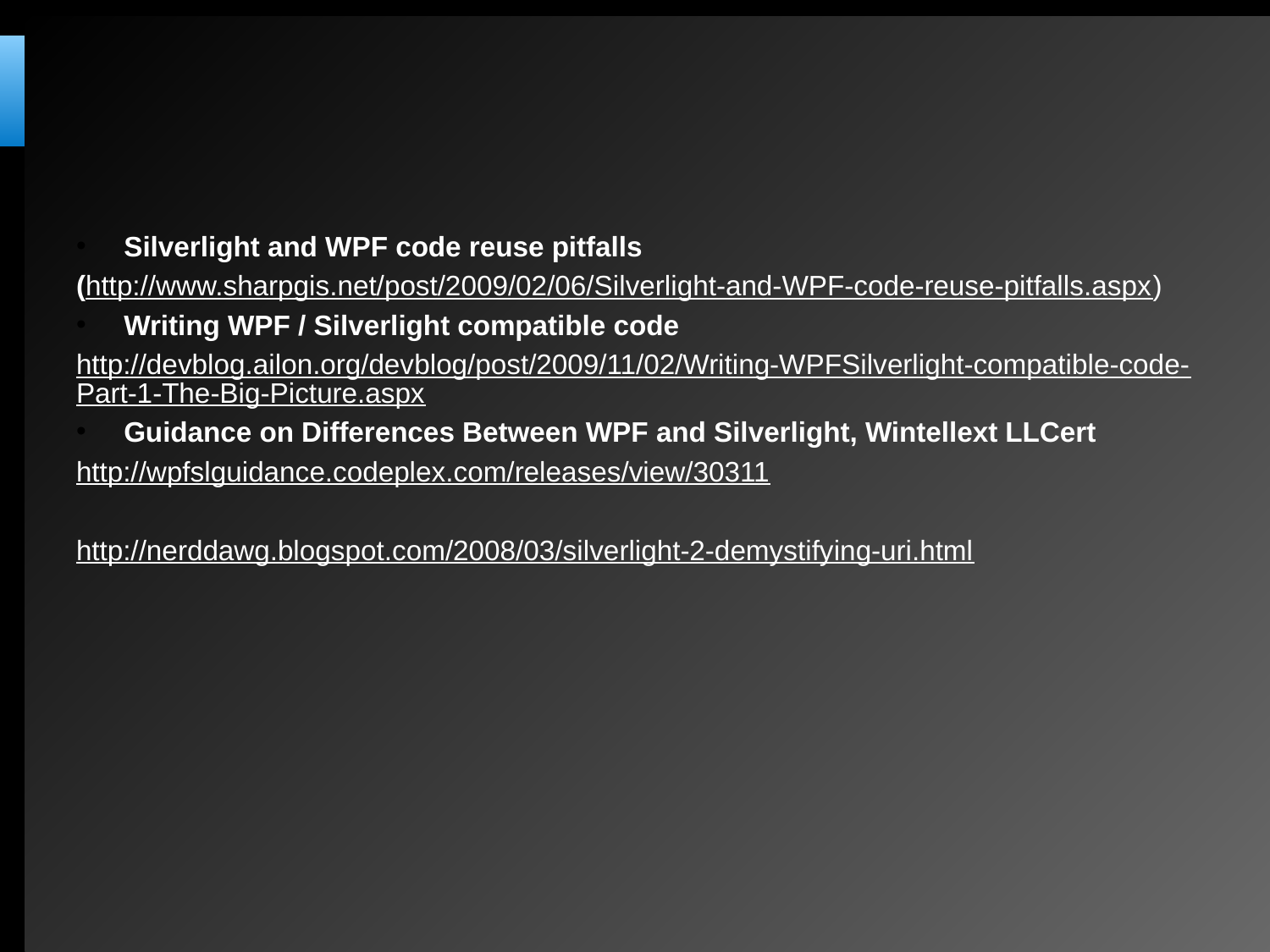

#
Silverlight and WPF code reuse pitfalls
(http://www.sharpgis.net/post/2009/02/06/Silverlight-and-WPF-code-reuse-pitfalls.aspx)
Writing WPF / Silverlight compatible code
http://devblog.ailon.org/devblog/post/2009/11/02/Writing-WPFSilverlight-compatible-code-Part-1-The-Big-Picture.aspx
Guidance on Differences Between WPF and Silverlight, Wintellext LLCert
http://wpfslguidance.codeplex.com/releases/view/30311

http://nerddawg.blogspot.com/2008/03/silverlight-2-demystifying-uri.html